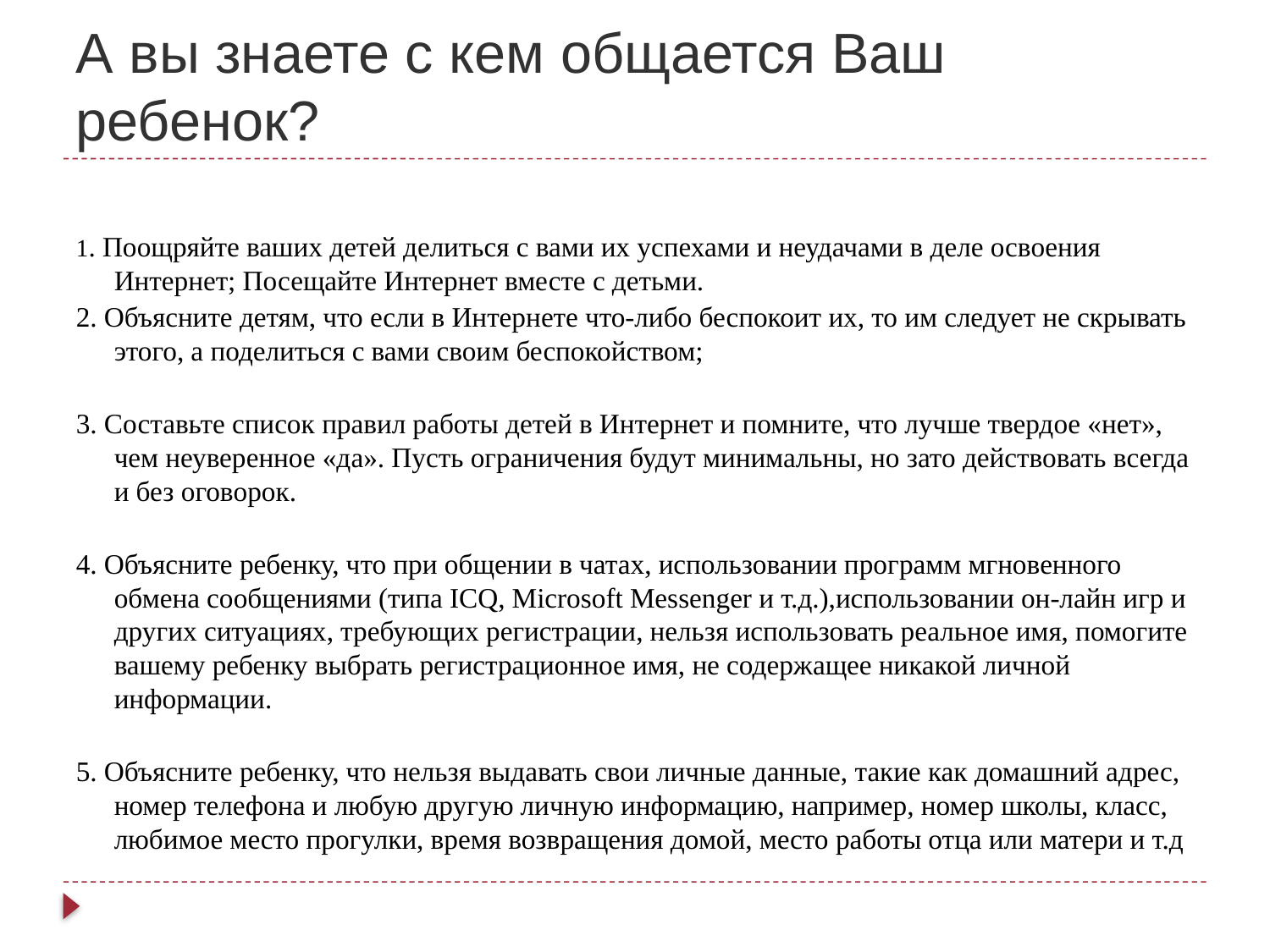

# А вы знаете с кем общается Ваш ребенок?
1. Поощряйте ваших детей делиться с вами их успехами и неудачами в деле освоения Интернет; Посещайте Интернет вместе с детьми.
2. Объясните детям, что если в Интернете что-либо беспокоит их, то им следует не скрывать этого, а поделиться с вами своим беспокойством;

3. Составьте список правил работы детей в Интернет и помните, что лучше твердое «нет», чем неуверенное «да». Пусть ограничения будут минимальны, но зато действовать всегда и без оговорок.

4. Объясните ребенку, что при общении в чатах, использовании программ мгновенного обмена сообщениями (типа ICQ, Microsoft Messenger и т.д.),использовании он-лайн игр и других ситуациях, требующих регистрации, нельзя использовать реальное имя, помогите вашему ребенку выбрать регистрационное имя, не содержащее никакой личной информации.

5. Объясните ребенку, что нельзя выдавать свои личные данные, такие как домашний адрес, номер телефона и любую другую личную информацию, например, номер школы, класс, любимое место прогулки, время возвращения домой, место работы отца или матери и т.д